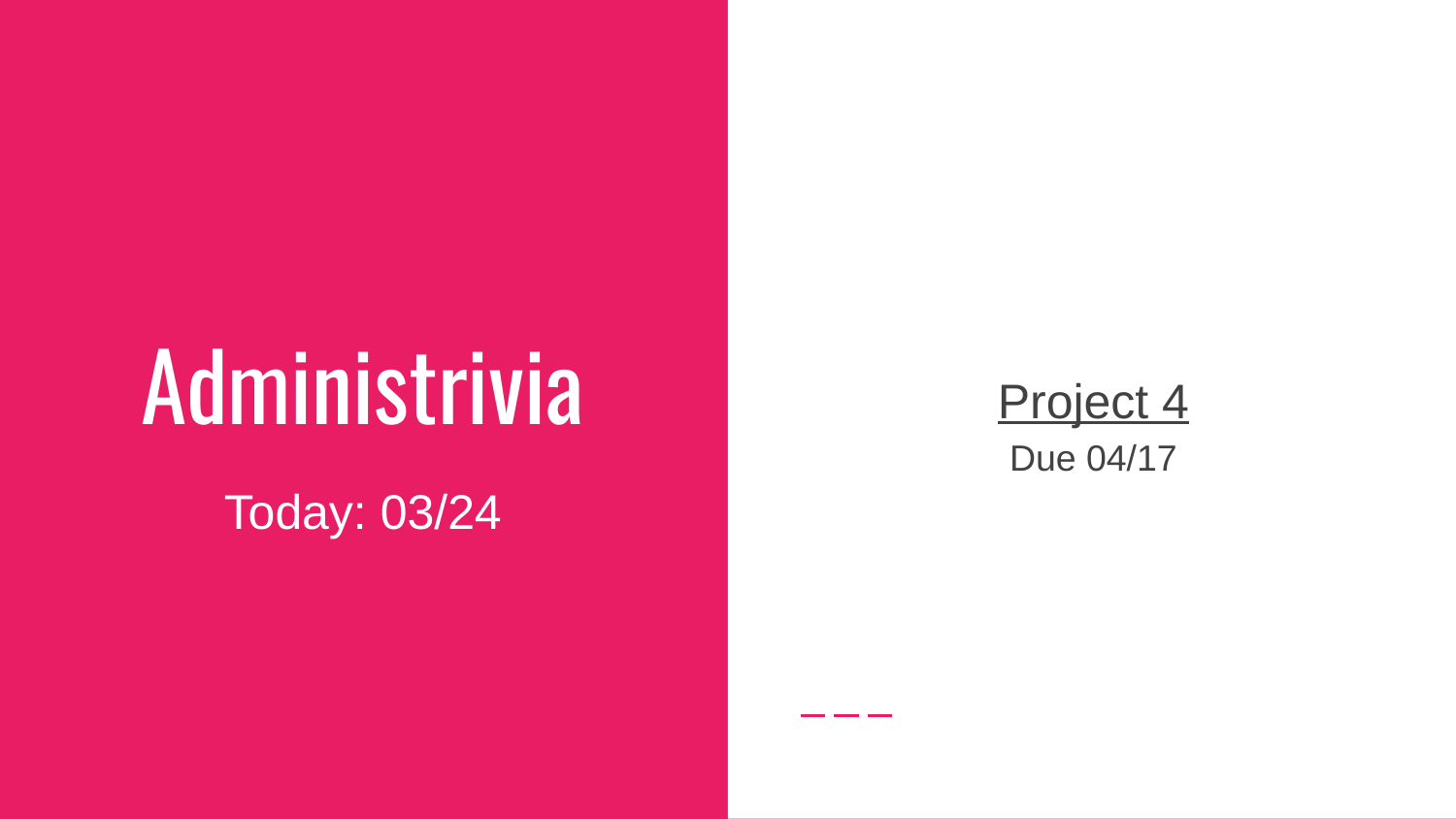

Project 4
Due 04/17
# Administrivia
Today: 03/24